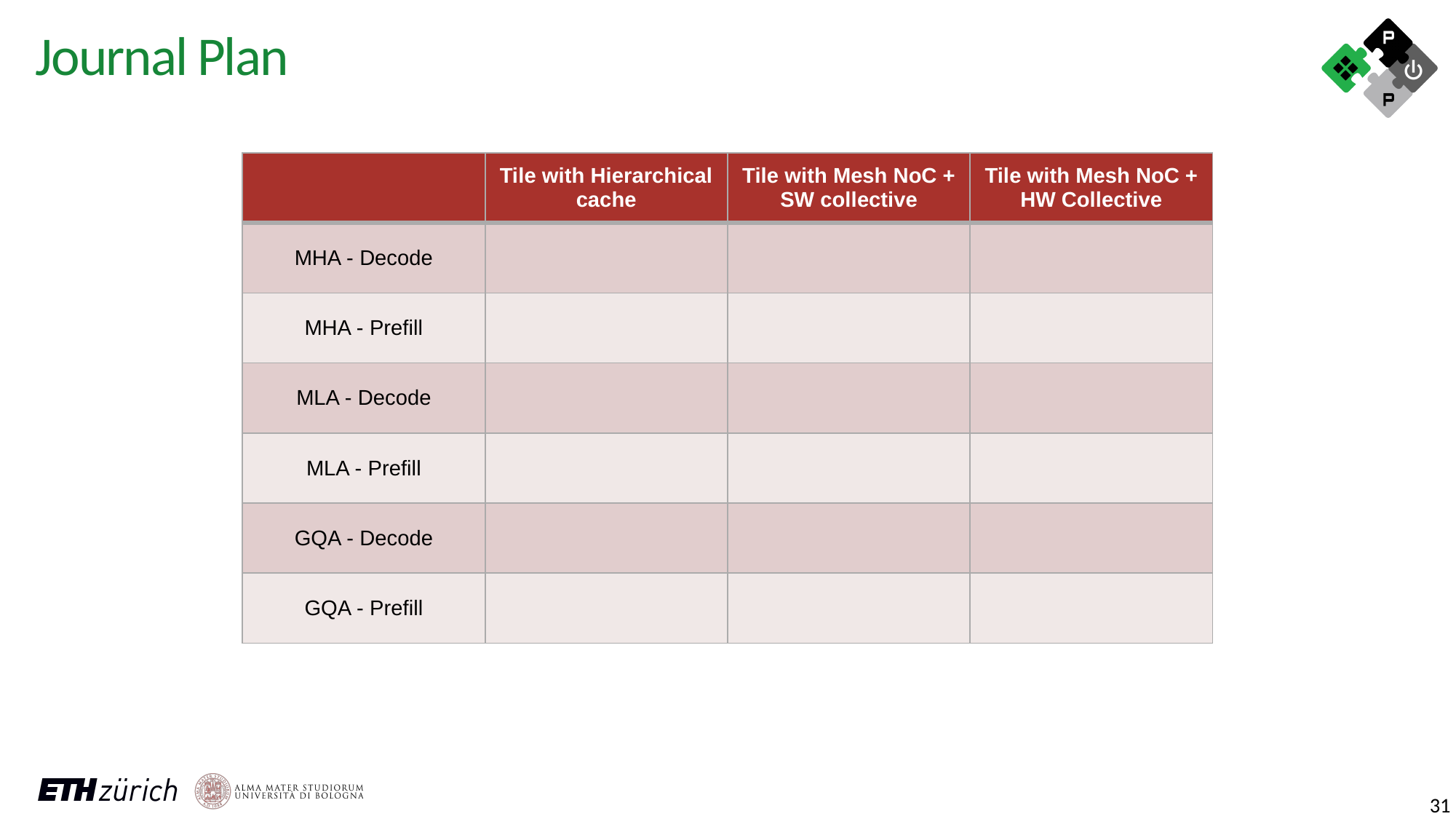

Journal Plan
|  | Tile with Hierarchical cache | Tile with Mesh NoC + SW collective | Tile with Mesh NoC + HW Collective |
| --- | --- | --- | --- |
| MHA - Decode |  |  |  |
| MHA - Prefill |  |  |  |
| MLA - Decode |  |  |  |
| MLA - Prefill |  |  |  |
| GQA - Decode |  |  |  |
| GQA - Prefill |  |  |  |
31